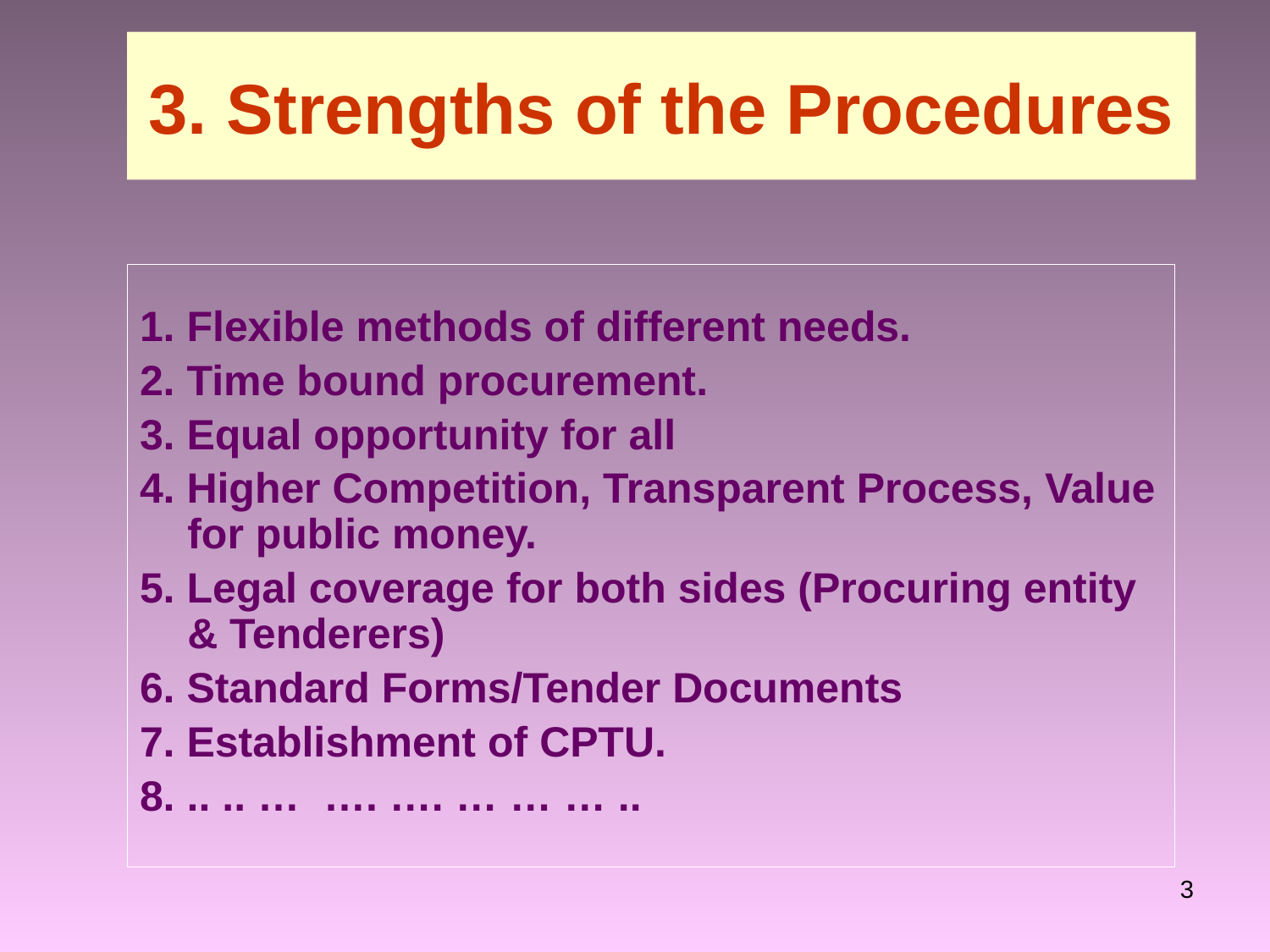

# 3. Strengths of the Procedures

1. Flexible methods of different needs.
2. Time bound procurement.
3. Equal opportunity for all
4. Higher Competition, Transparent Process, Value for public money.
5. Legal coverage for both sides (Procuring entity & Tenderers)
6. Standard Forms/Tender Documents
7. Establishment of CPTU.
8. .. .. …  …. …. … … … ..
3